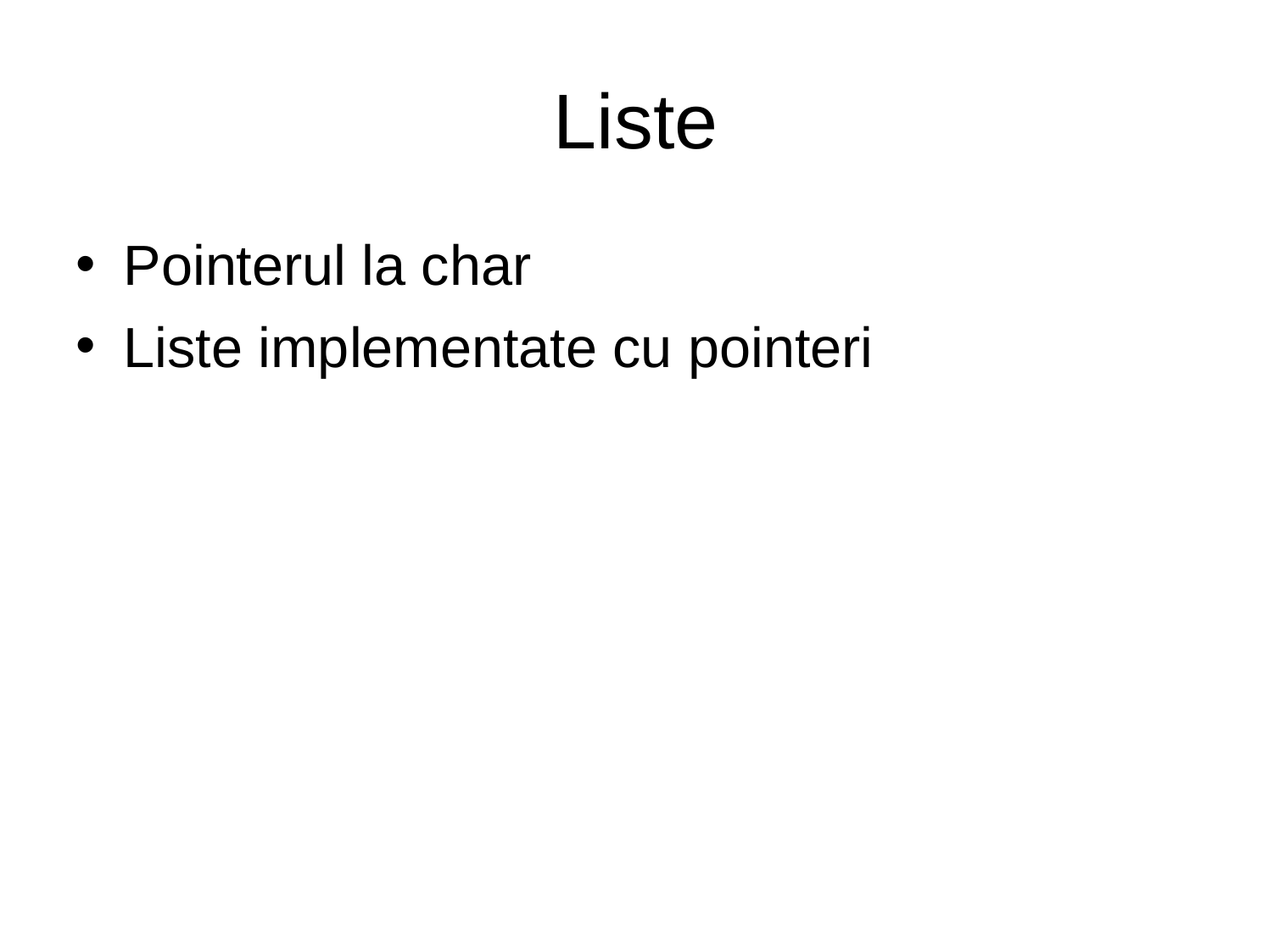

# Liste
Pointerul la char
Liste implementate cu pointeri